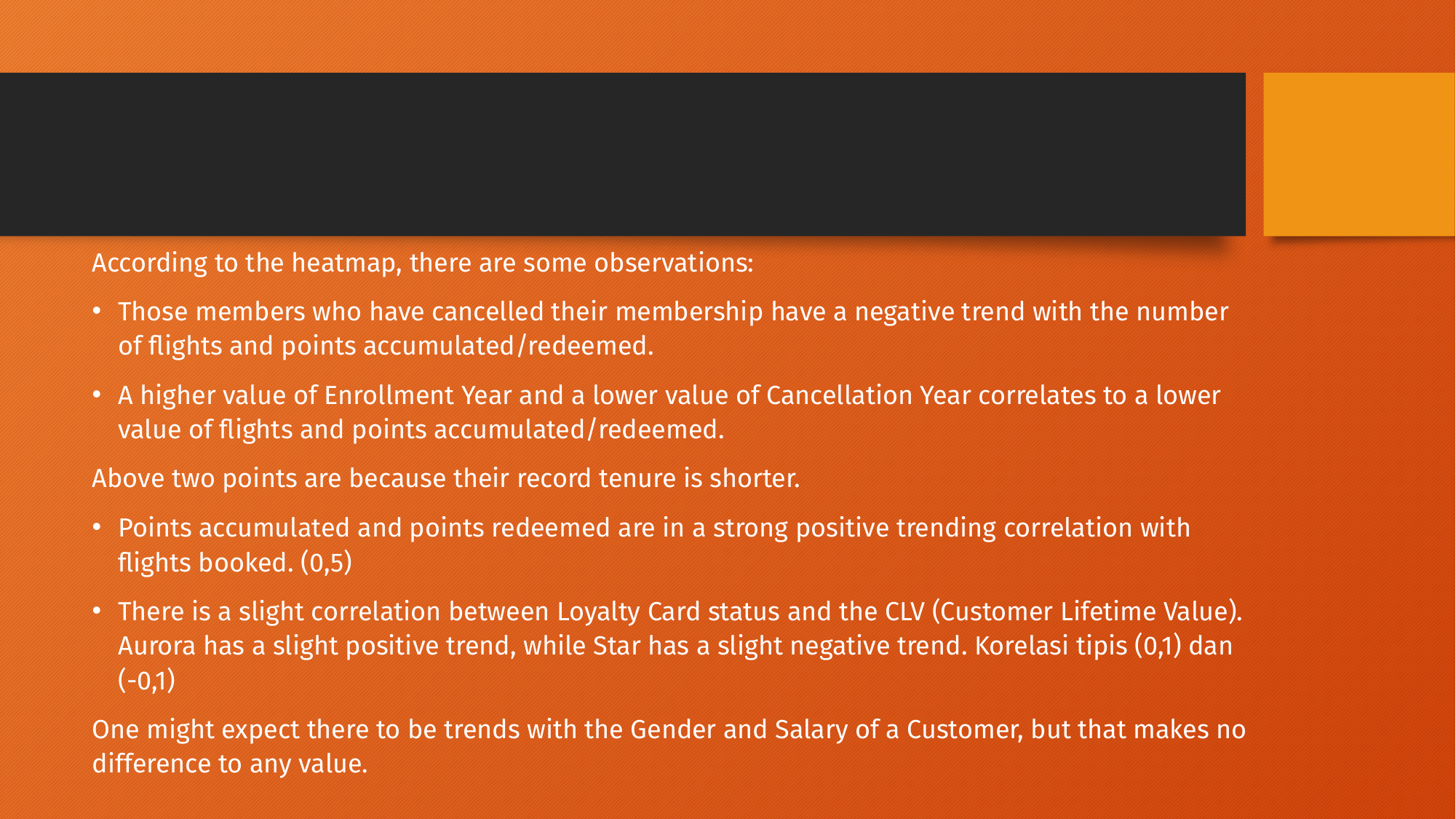

#
According to the heatmap, there are some observations:
Those members who have cancelled their membership have a negative trend with the number of flights and points accumulated/redeemed.
A higher value of Enrollment Year and a lower value of Cancellation Year correlates to a lower value of flights and points accumulated/redeemed.
Above two points are because their record tenure is shorter.
Points accumulated and points redeemed are in a strong positive trending correlation with flights booked. (0,5)
There is a slight correlation between Loyalty Card status and the CLV (Customer Lifetime Value). Aurora has a slight positive trend, while Star has a slight negative trend. Korelasi tipis (0,1) dan (-0,1)
One might expect there to be trends with the Gender and Salary of a Customer, but that makes no difference to any value.